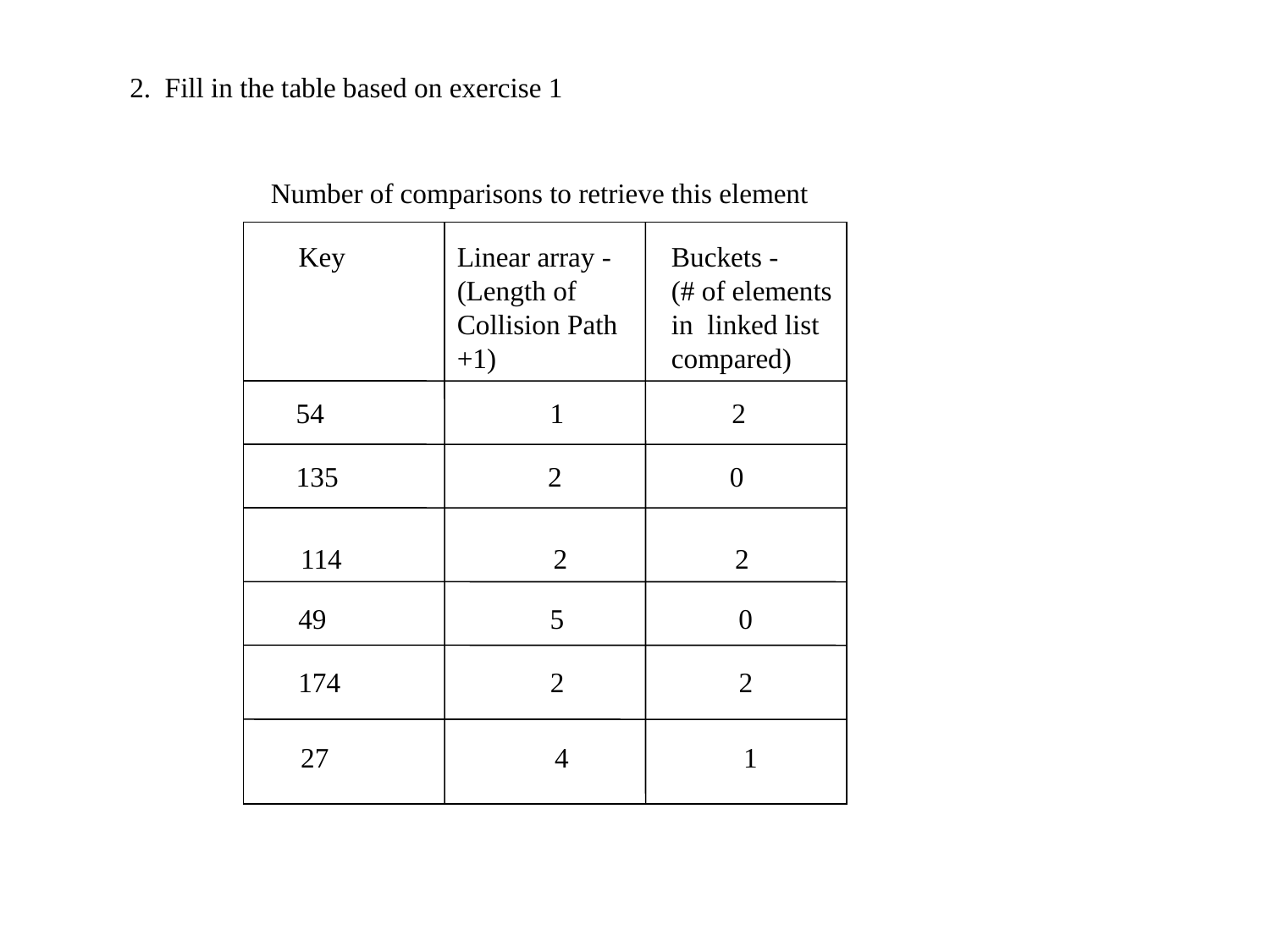

2.  Fill in the table based on exercise 1
Number of comparisons to retrieve this element

Key
Linear array -
(Length of
Collision Path +1)
Buckets -
(# of elements
in  linked list
compared)

54		1                        2

135                              2                        0

114	                  2                        2

49                                5                         0

174                              2                         2

27		4                         1